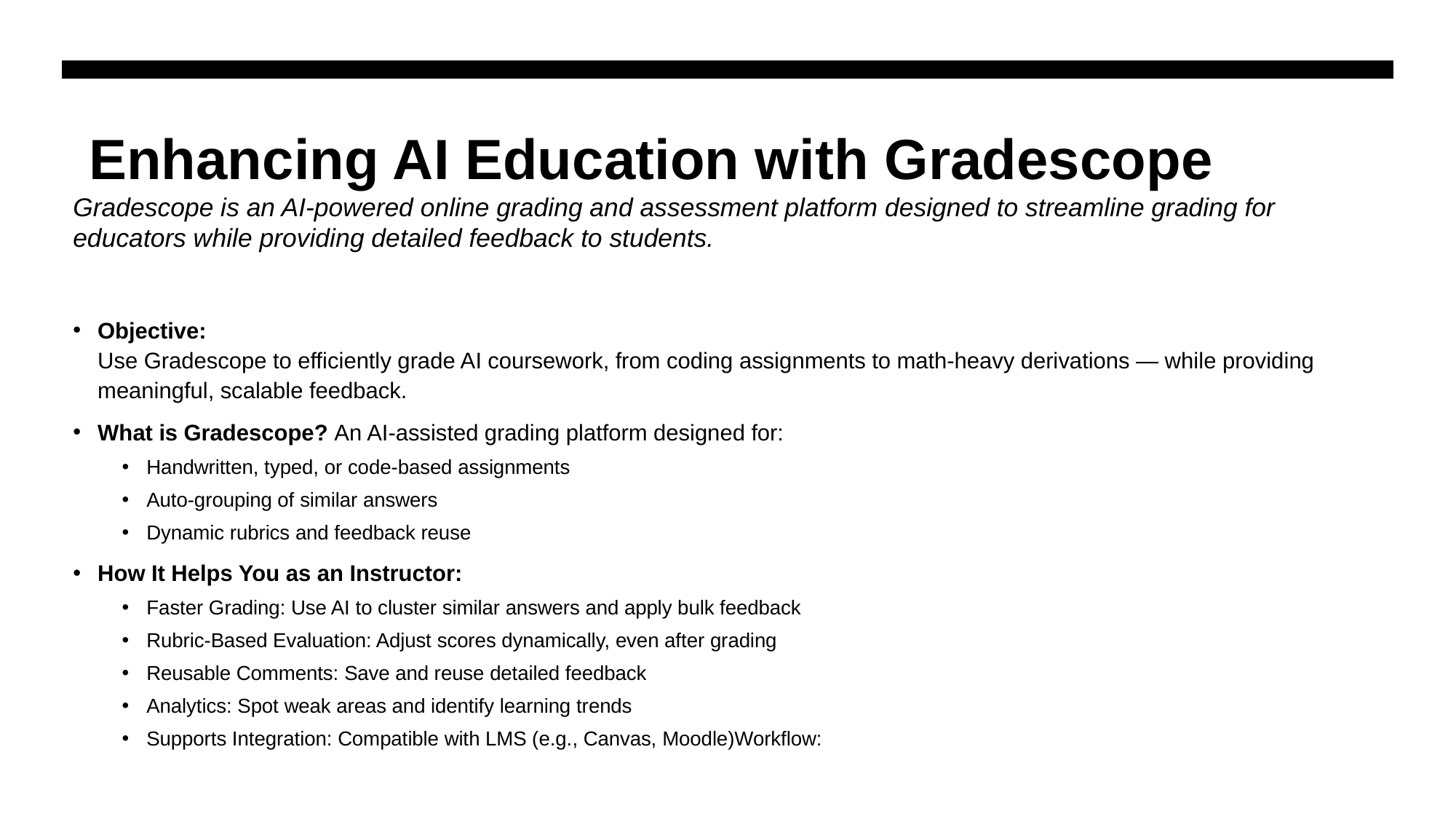

# Enhancing AI Education with Gradescope Gradescope is an AI-powered online grading and assessment platform designed to streamline grading for educators while providing detailed feedback to students.
Objective:
Use Gradescope to efficiently grade AI coursework, from coding assignments to math-heavy derivations — while providing meaningful, scalable feedback.
What is Gradescope? An AI-assisted grading platform designed for:
Handwritten, typed, or code-based assignments
Auto-grouping of similar answers
Dynamic rubrics and feedback reuse
How It Helps You as an Instructor:
Faster Grading: Use AI to cluster similar answers and apply bulk feedback
Rubric-Based Evaluation: Adjust scores dynamically, even after grading
Reusable Comments: Save and reuse detailed feedback
Analytics: Spot weak areas and identify learning trends
Supports Integration: Compatible with LMS (e.g., Canvas, Moodle)Workflow: